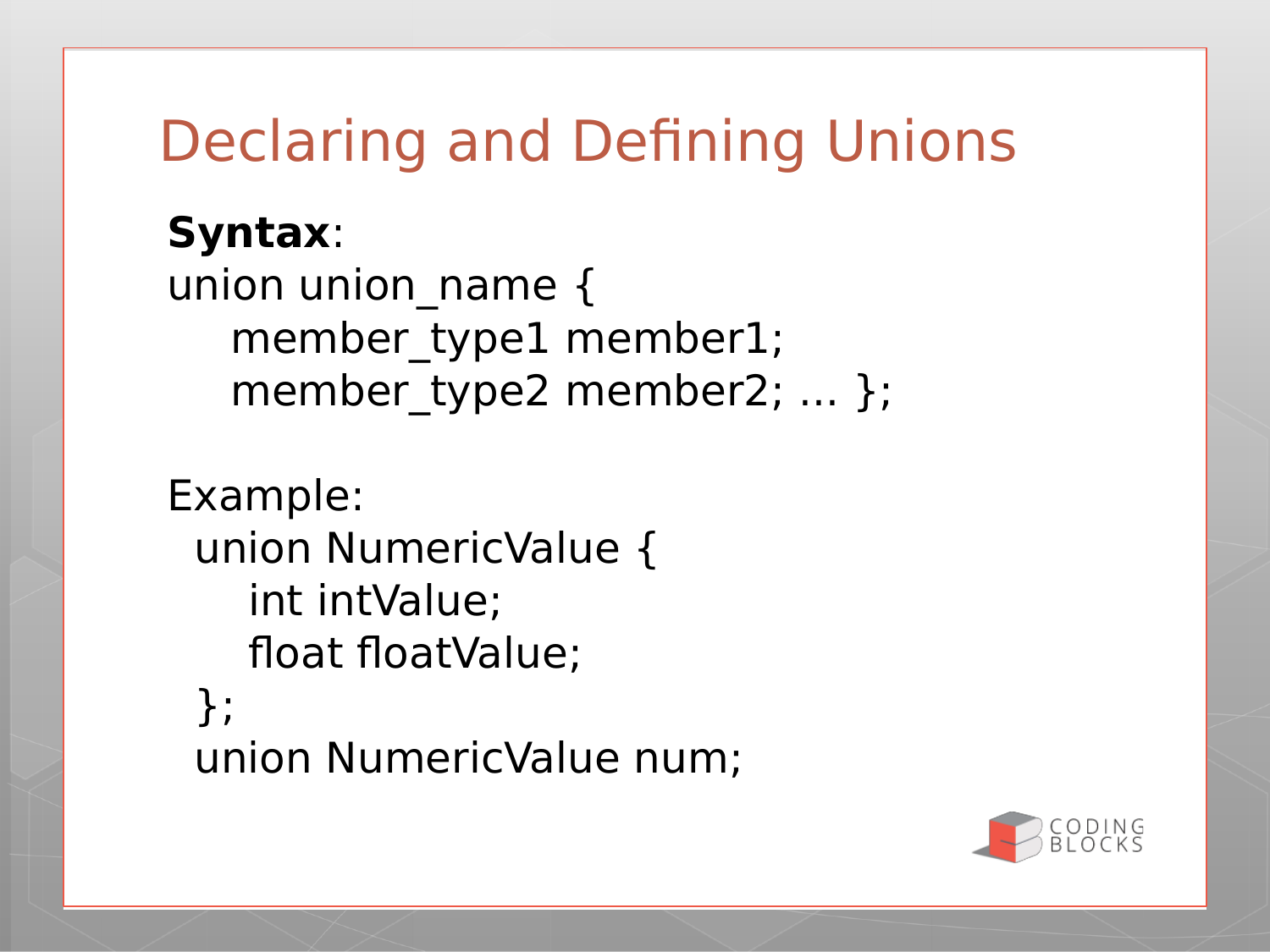

# Declaring and Defining Unions
Syntax:
union union_name {
member_type1 member1;
member_type2 member2; ... };

Example:
  union NumericValue {
      int intValue;
      float floatValue;
  };
  union NumericValue num;